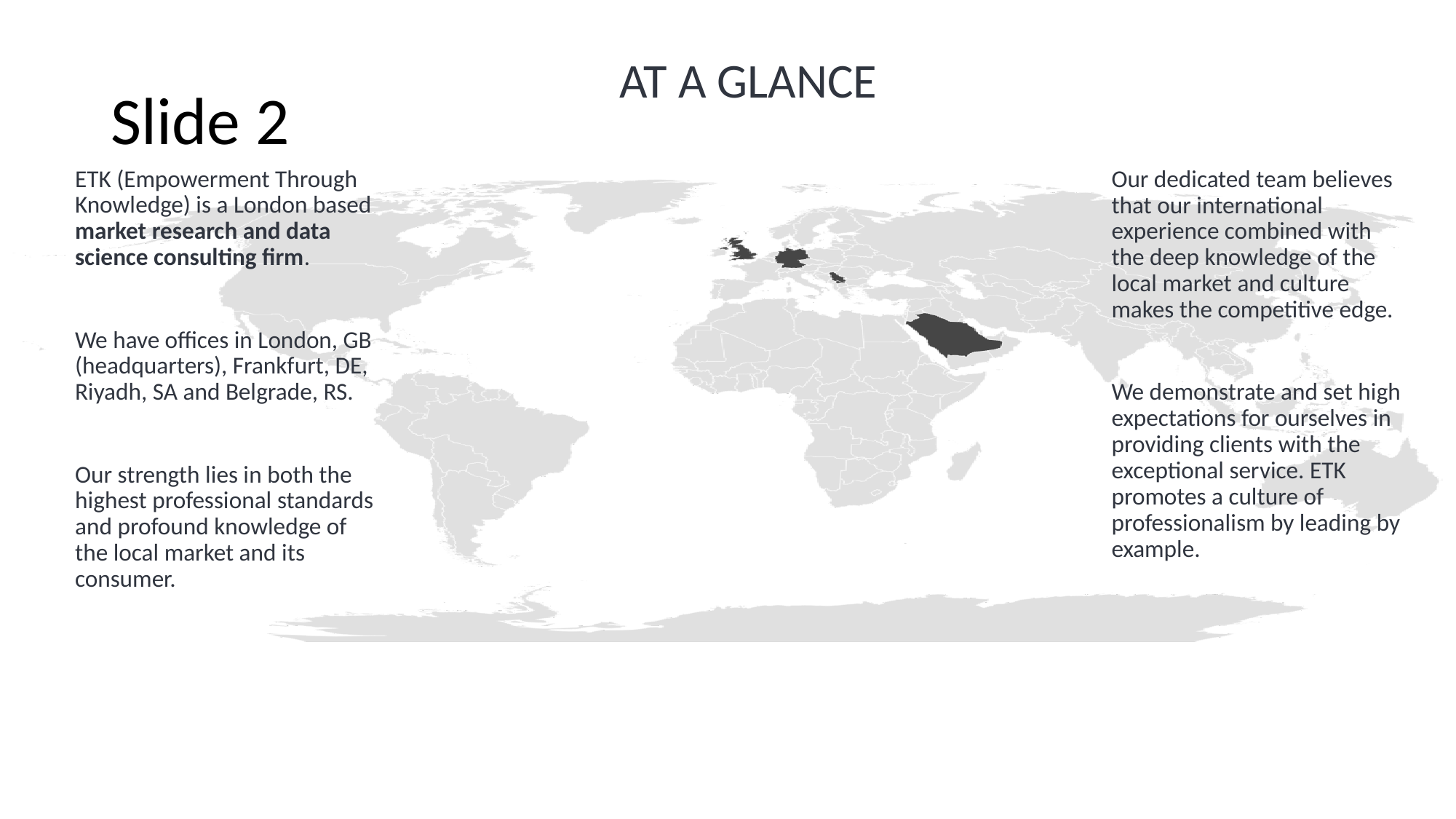

# Slide 2

AT A GLANCE
Our dedicated team believes that our international experience combined with the deep knowledge of the local market and culture makes the competitive edge.

We demonstrate and set high expectations for ourselves in providing clients with the exceptional service. ETK promotes a culture of professionalism by leading by example.

ETK (Empowerment Through Knowledge) is a London based market research and data science consulting firm.

We have offices in London, GB (headquarters), Frankfurt, DE, Riyadh, SA and Belgrade, RS.

Our strength lies in both the highest professional standards and profound knowledge of the local market and its consumer.